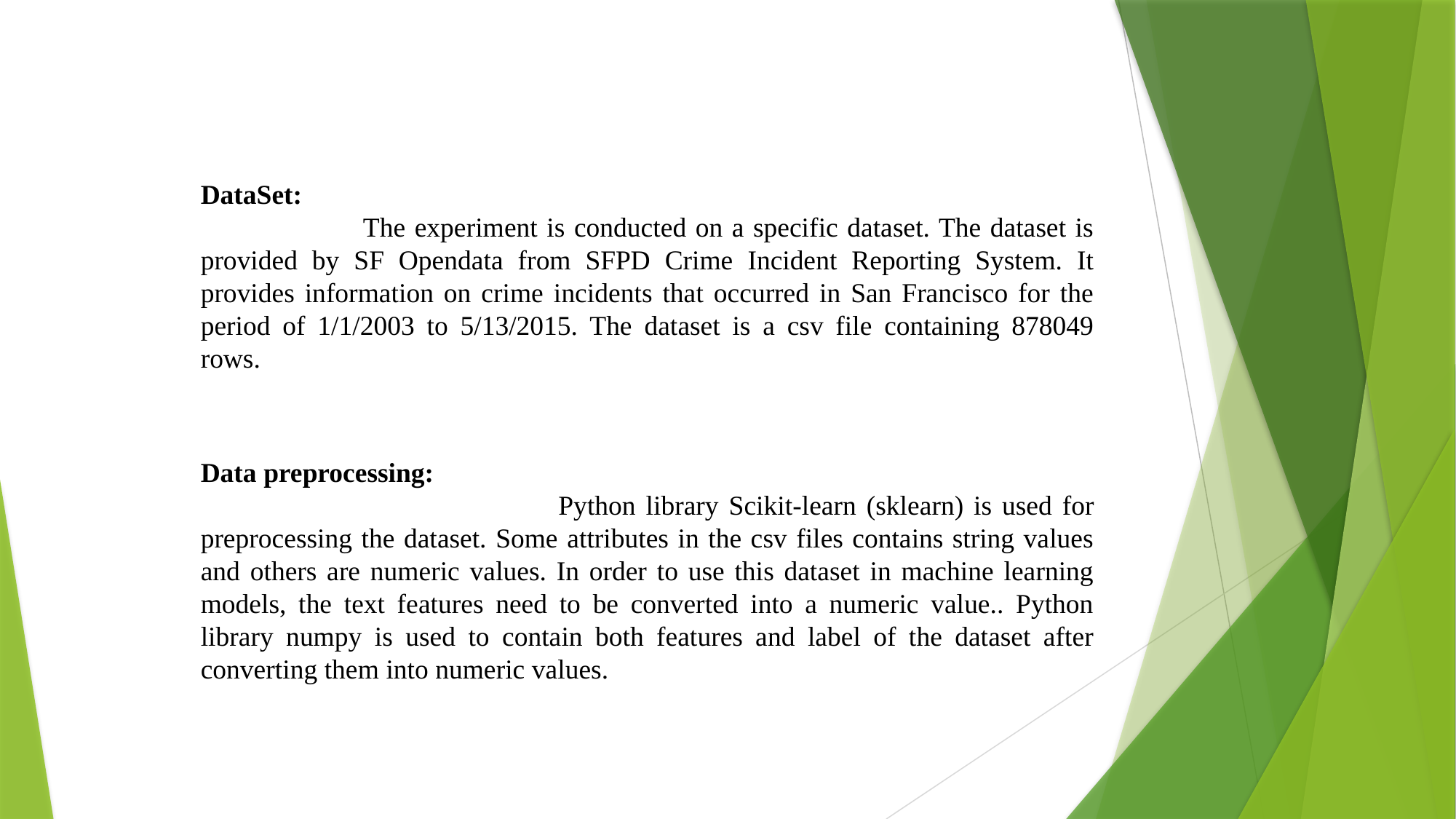

DataSet:
                 The experiment is conducted on a specific dataset. The dataset is provided by SF Opendata from SFPD Crime Incident Reporting System. It provides information on crime incidents that occurred in San Francisco for the period of 1/1/2003 to 5/13/2015. The dataset is a csv file containing 878049 rows.
Data preprocessing:
                                   Python library Scikit-learn (sklearn) is used for preprocessing the dataset. Some attributes in the csv files contains string values and others are numeric values. In order to use this dataset in machine learning models, the text features need to be converted into a numeric value.. Python library numpy is used to contain both features and label of the dataset after converting them into numeric values.